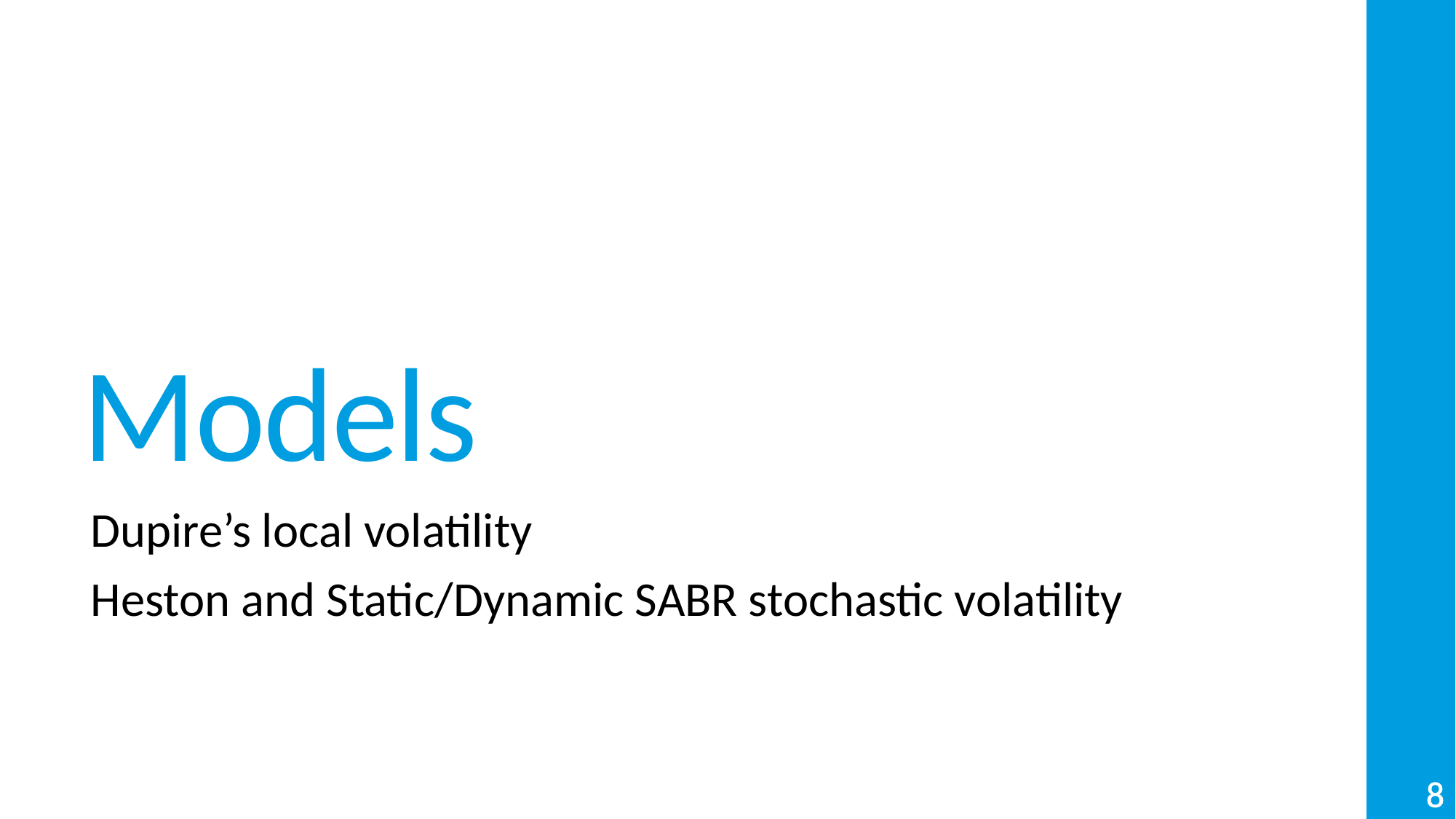

# Models
Dupire’s local volatility
Heston and Static/Dynamic SABR stochastic volatility
8